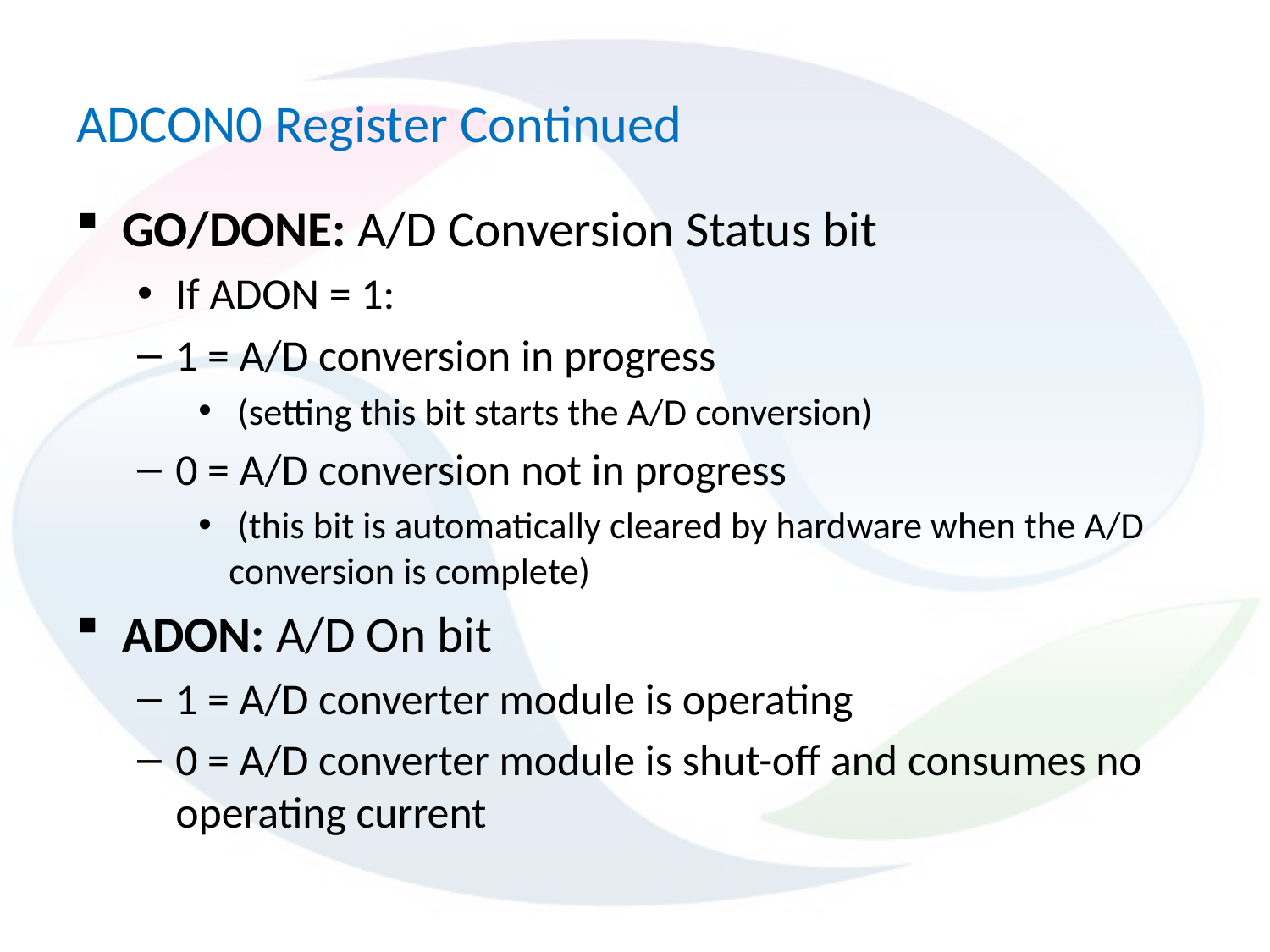

# ADCON0 Register Continued
GO/DONE: A/D Conversion Status bit
If ADON = 1:
1 = A/D conversion in progress
 (setting this bit starts the A/D conversion)
0 = A/D conversion not in progress
 (this bit is automatically cleared by hardware when the A/D conversion is complete)
ADON: A/D On bit
1 = A/D converter module is operating
0 = A/D converter module is shut-off and consumes no operating current